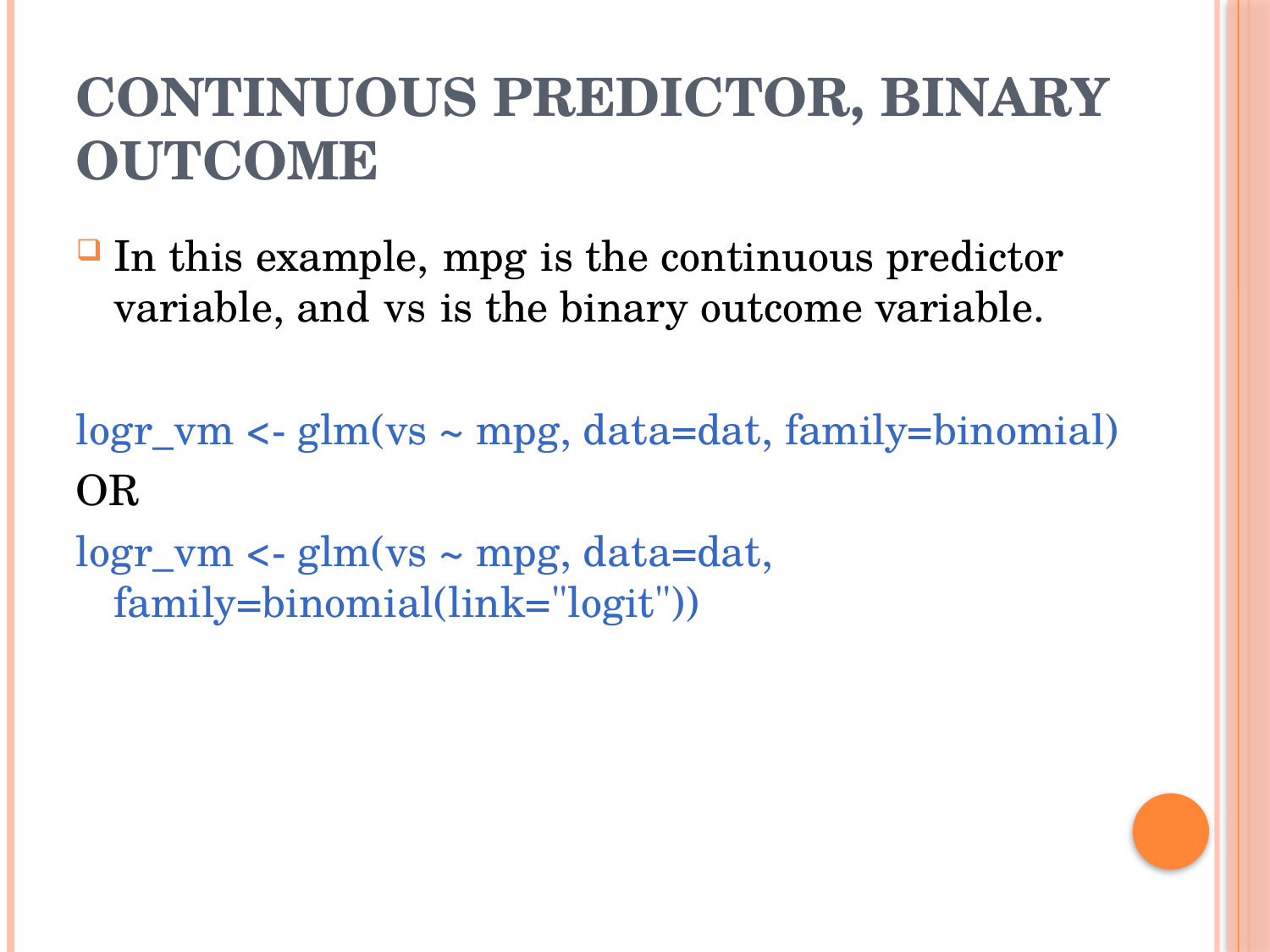

# Continuous predictor, binary outcome
In this example, mpg is the continuous predictor variable, and vs is the binary outcome variable.

logr_vm <- glm(vs ~ mpg, data=dat, family=binomial)
OR
logr_vm <- glm(vs ~ mpg, data=dat, 			family=binomial(link="logit"))